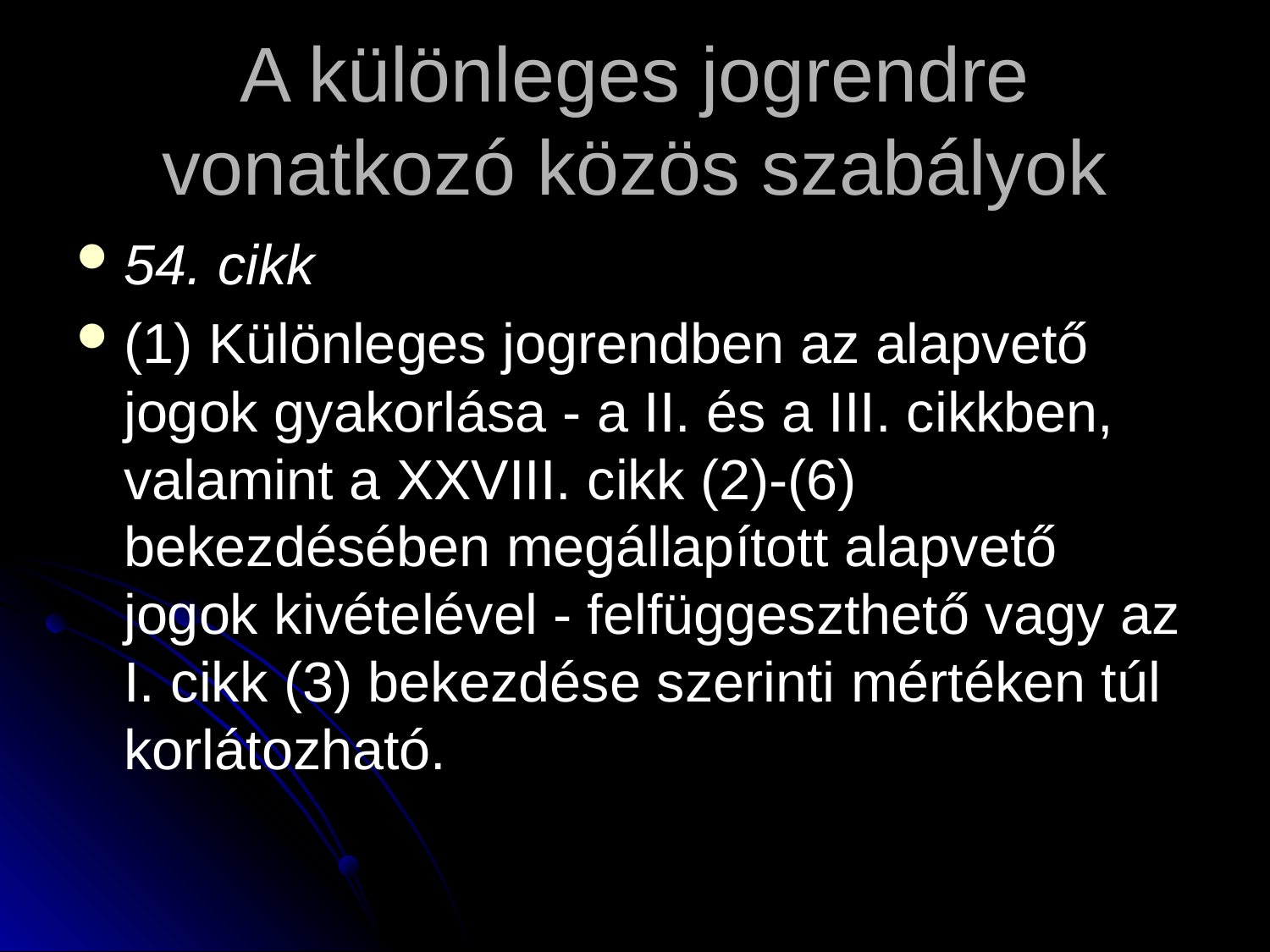

# A különleges jogrendre vonatkozó közös szabályok
54. cikk
(1) Különleges jogrendben az alapvető jogok gyakorlása - a II. és a III. cikkben, valamint a XXVIII. cikk (2)-(6) bekezdésében megállapított alapvető jogok kivételével - felfüggeszthető vagy az I. cikk (3) bekezdése szerinti mértéken túl korlátozható.